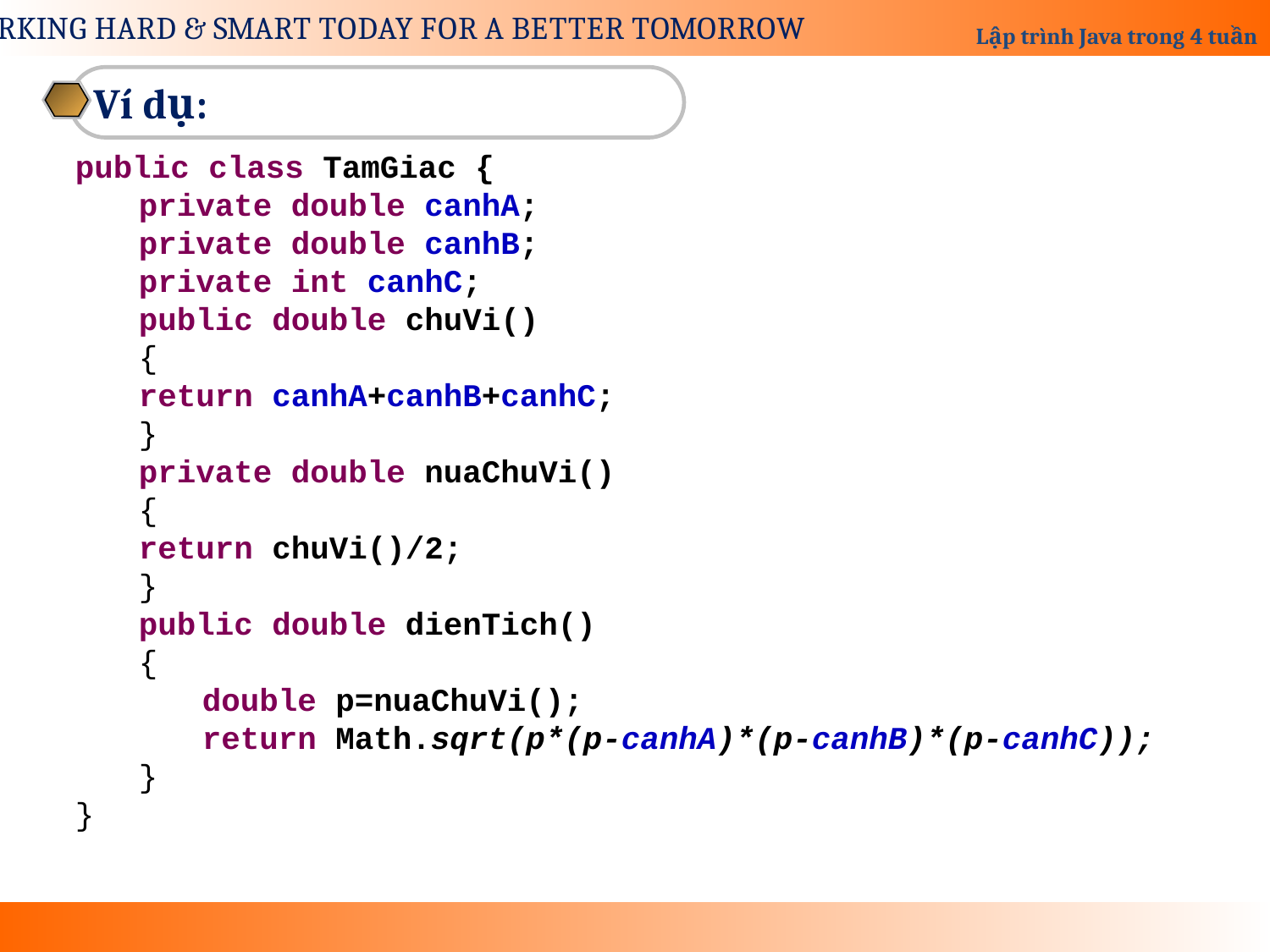

Ví dụ:

public class TamGiac {
private double canhA;
private double canhB;
private int canhC;
public double chuVi()
{
return canhA+canhB+canhC;
}
private double nuaChuVi()
{
return chuVi()/2;
}
public double dienTich()
{
double p=nuaChuVi();
return Math.sqrt(p*(p-canhA)*(p-canhB)*(p-canhC));
}
}